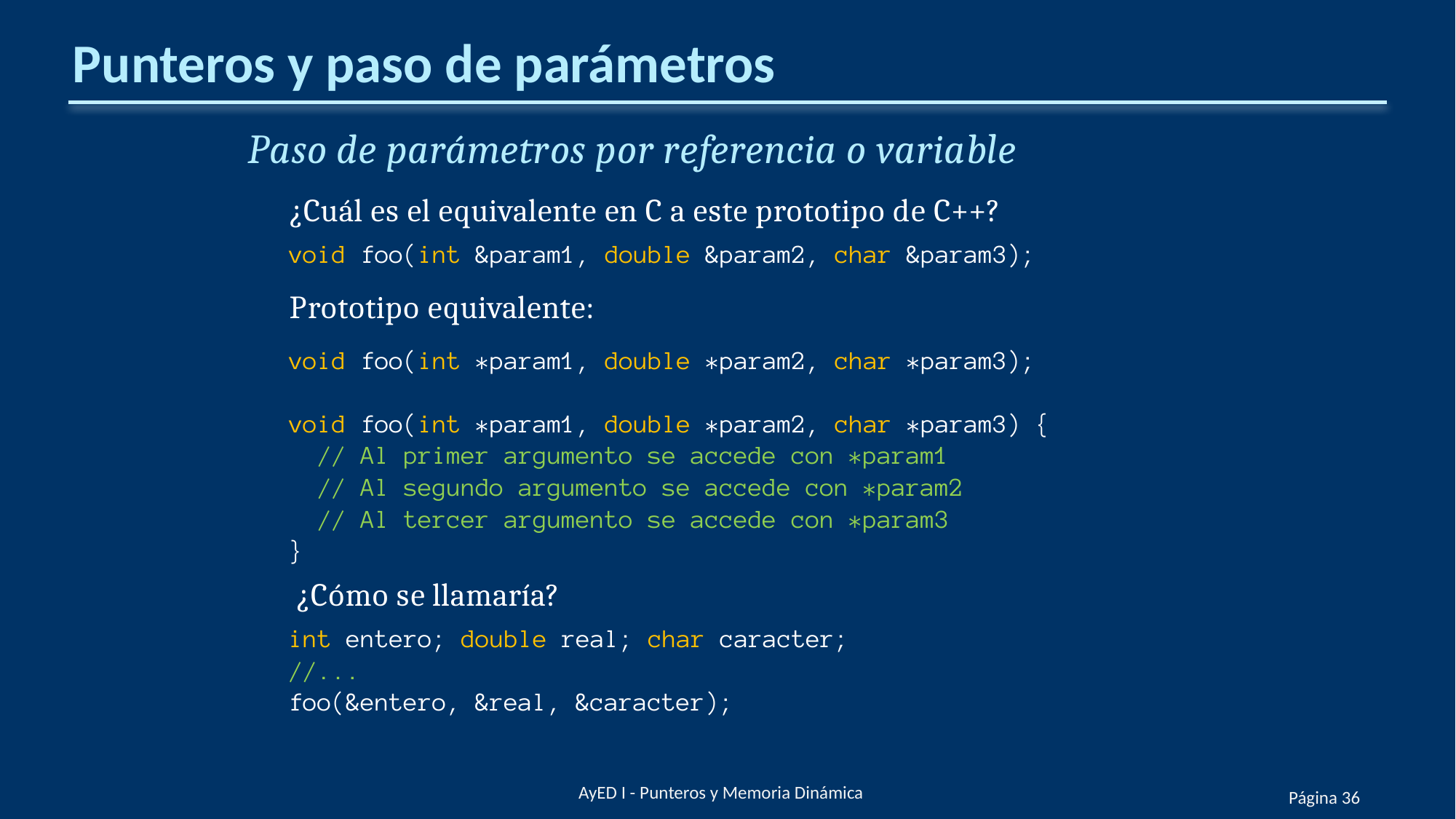

# Punteros y paso de parámetros
Paso de parámetros por referencia o variable
¿Cuál es el equivalente en C a este prototipo de C++?
void foo(int &param1, double &param2, char &param3);
Prototipo equivalente:
void foo(int *param1, double *param2, char *param3);

void foo(int *param1, double *param2, char *param3) {
  // Al primer argumento se accede con *param1
  // Al segundo argumento se accede con *param2
  // Al tercer argumento se accede con *param3
}
 ¿Cómo se llamaría?
int entero; double real; char caracter;
//...
foo(&entero, &real, &caracter);
AyED I - Punteros y Memoria Dinámica
Página 36